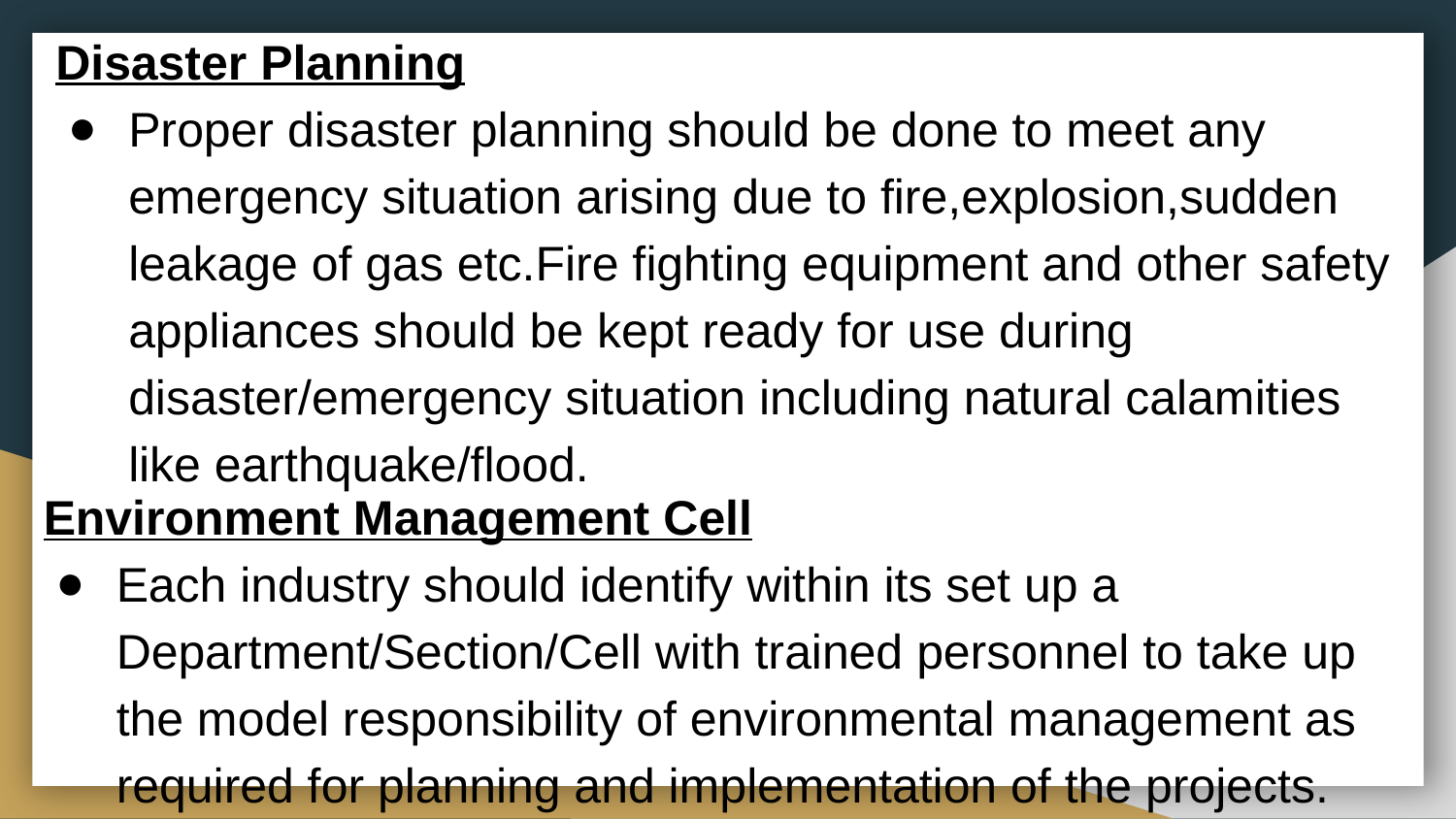

Disaster Planning
Proper disaster planning should be done to meet any emergency situation arising due to fire,explosion,sudden leakage of gas etc.Fire fighting equipment and other safety appliances should be kept ready for use during disaster/emergency situation including natural calamities like earthquake/flood.
Environment Management Cell
Each industry should identify within its set up a Department/Section/Cell with trained personnel to take up the model responsibility of environmental management as required for planning and implementation of the projects.